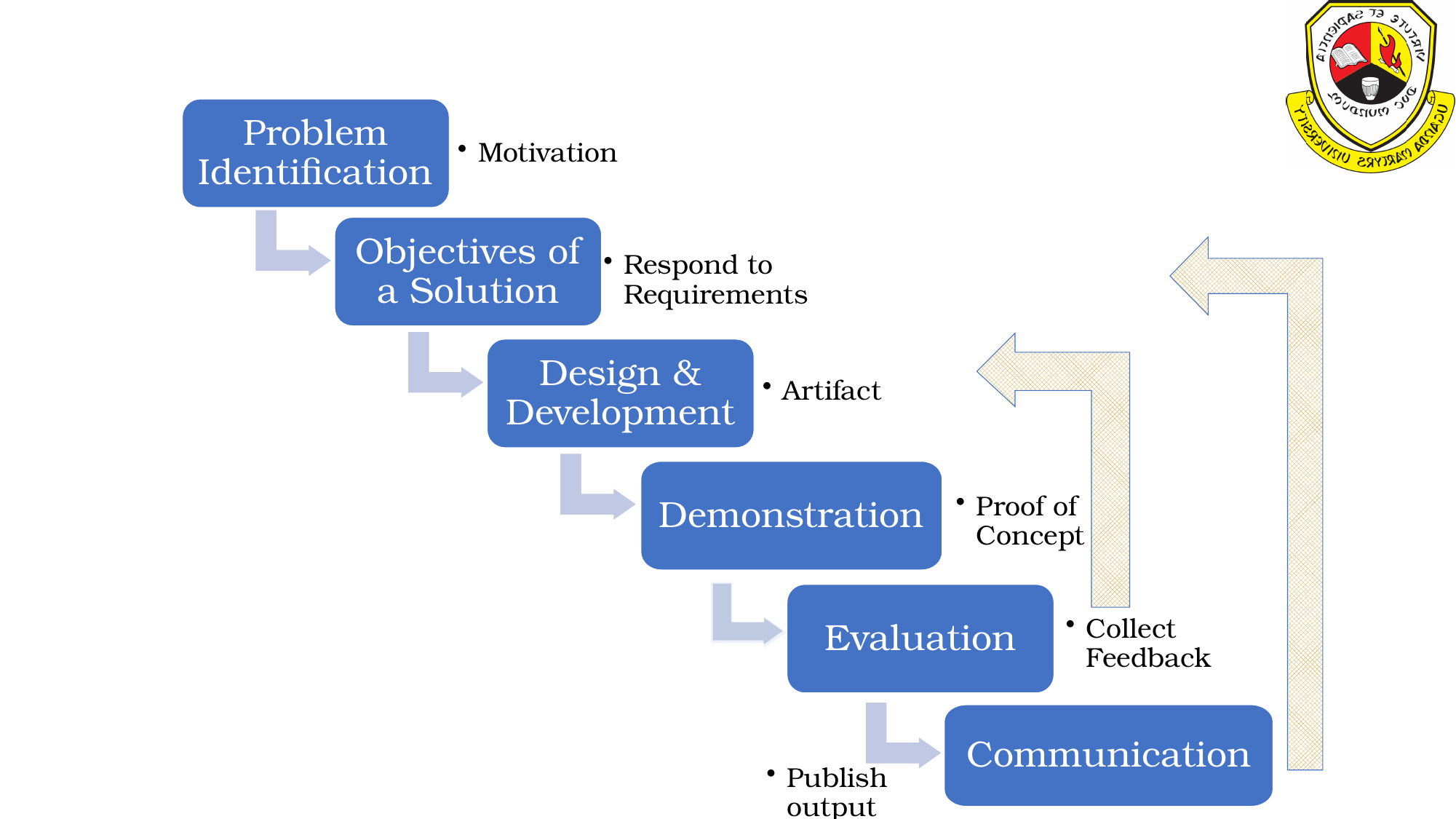

Problem Identification
Motivation

Objectives of a Solution
Respond to Requirements

Design & Development
Artifact

Demonstration
Proof of Concept

Evaluation
Collect Feedback

Communication
Publish output

# DSRP Model Peffers et al (2006)